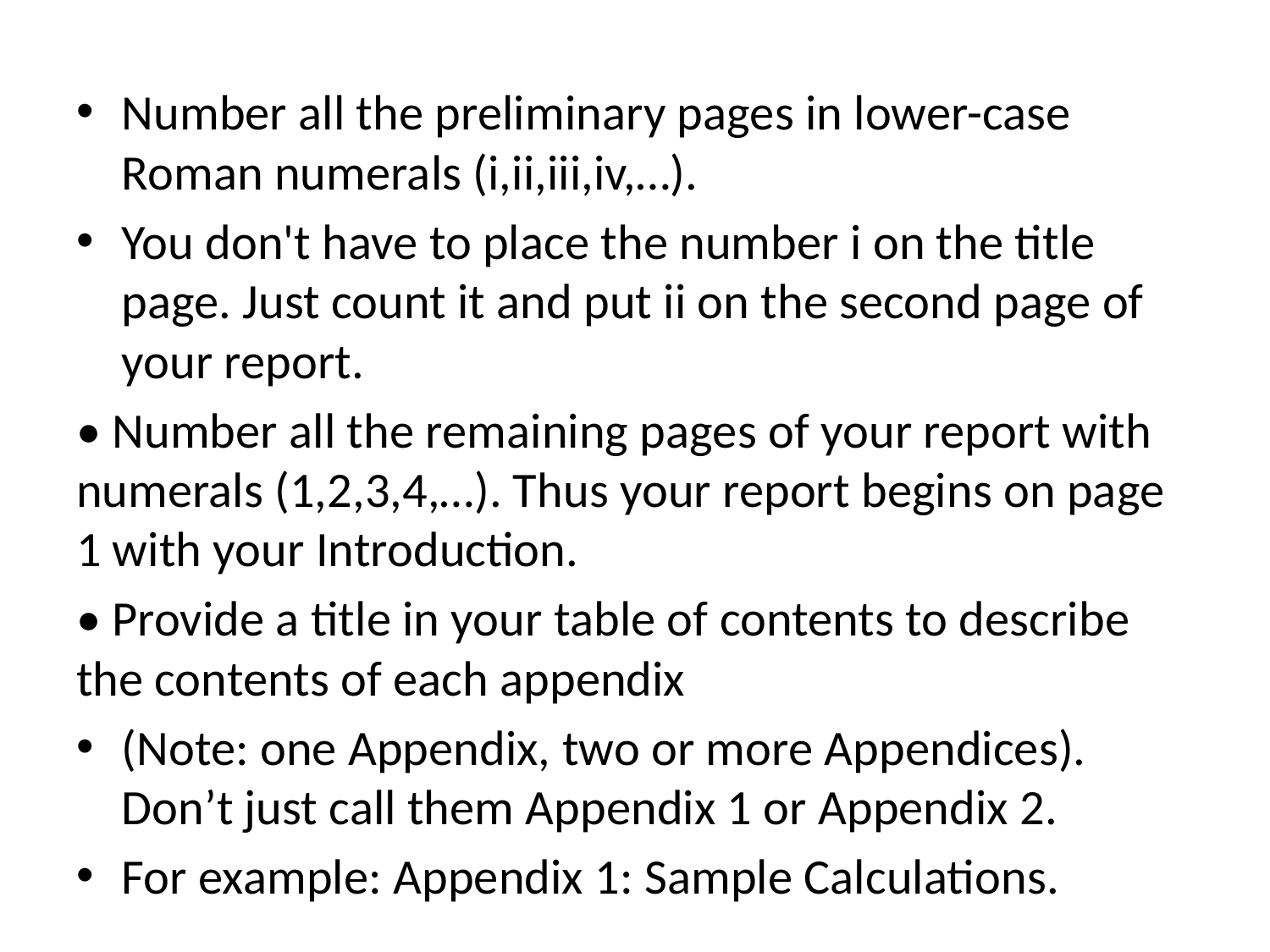

Number all the preliminary pages in lower-case Roman numerals (i,ii,iii,iv,…).
You don't have to place the number i on the title page. Just count it and put ii on the second page of your report.
• Number all the remaining pages of your report with numerals (1,2,3,4,…). Thus your report begins on page 1 with your Introduction.
• Provide a title in your table of contents to describe the contents of each appendix
(Note: one Appendix, two or more Appendices). Don’t just call them Appendix 1 or Appendix 2.
For example: Appendix 1: Sample Calculations.